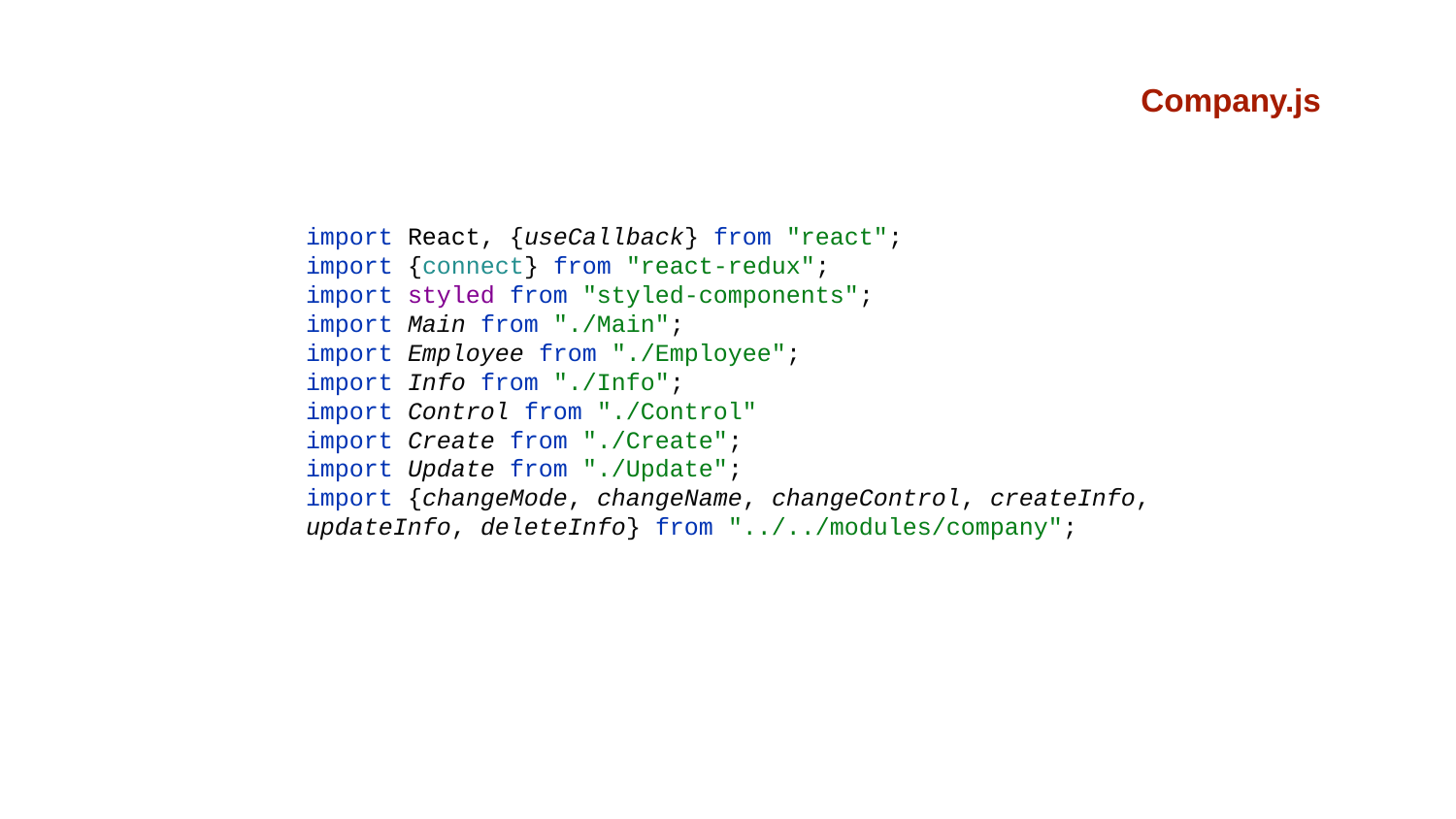

Company.js
import React, {useCallback} from "react";
import {connect} from "react-redux";
import styled from "styled-components";
import Main from "./Main";
import Employee from "./Employee";
import Info from "./Info";
import Control from "./Control"
import Create from "./Create";
import Update from "./Update";
import {changeMode, changeName, changeControl, createInfo, updateInfo, deleteInfo} from "../../modules/company";